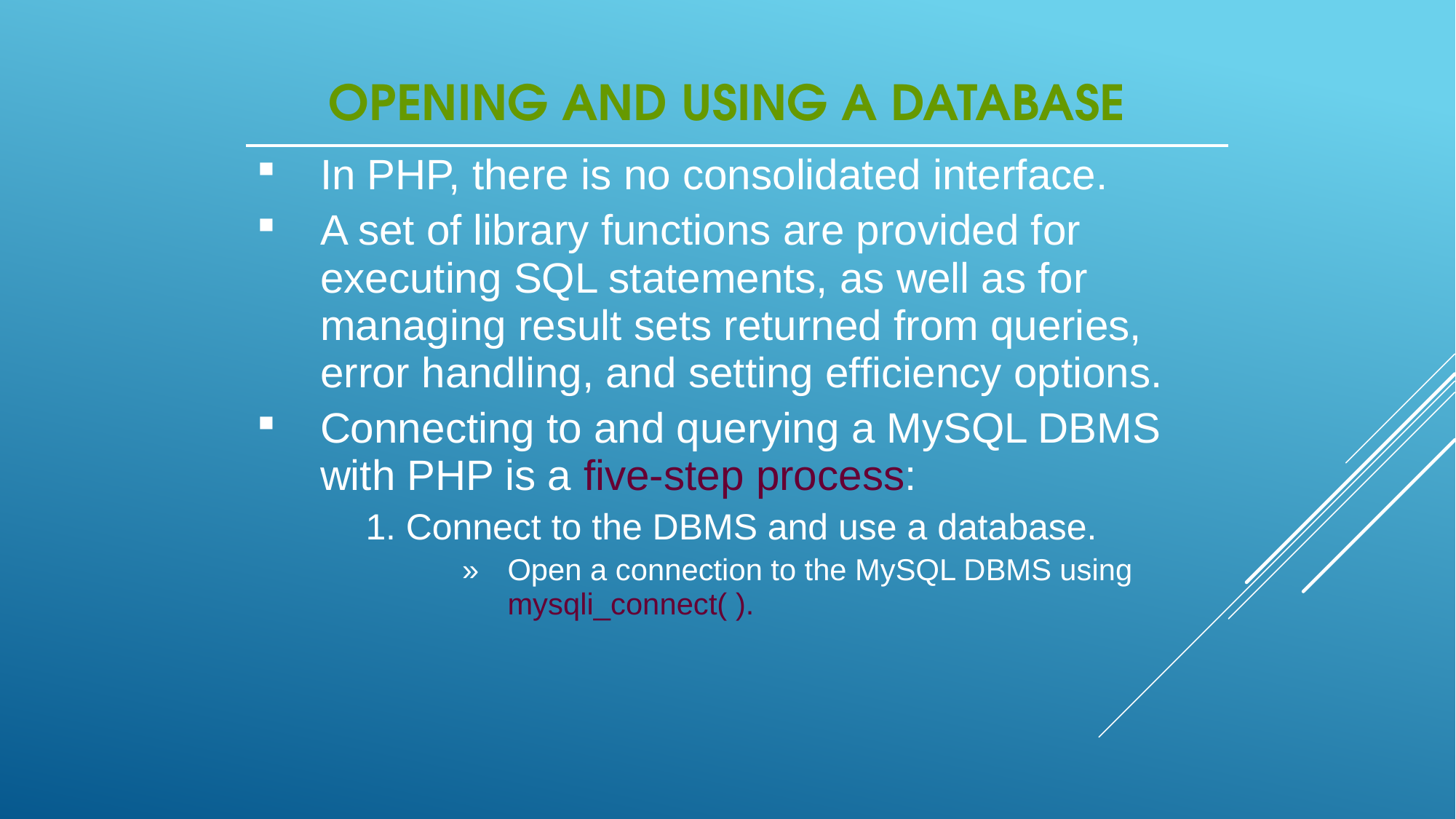

# Opening and Using a Database
| In PHP, there is no consolidated interface. A set of library functions are provided for executing SQL statements, as well as for managing result sets returned from queries, error handling, and setting efficiency options. Connecting to and querying a MySQL DBMS with PHP is a five-step process: Connect to the DBMS and use a database. Open a connection to the MySQL DBMS using mysqli\_connect( ). |
| --- |